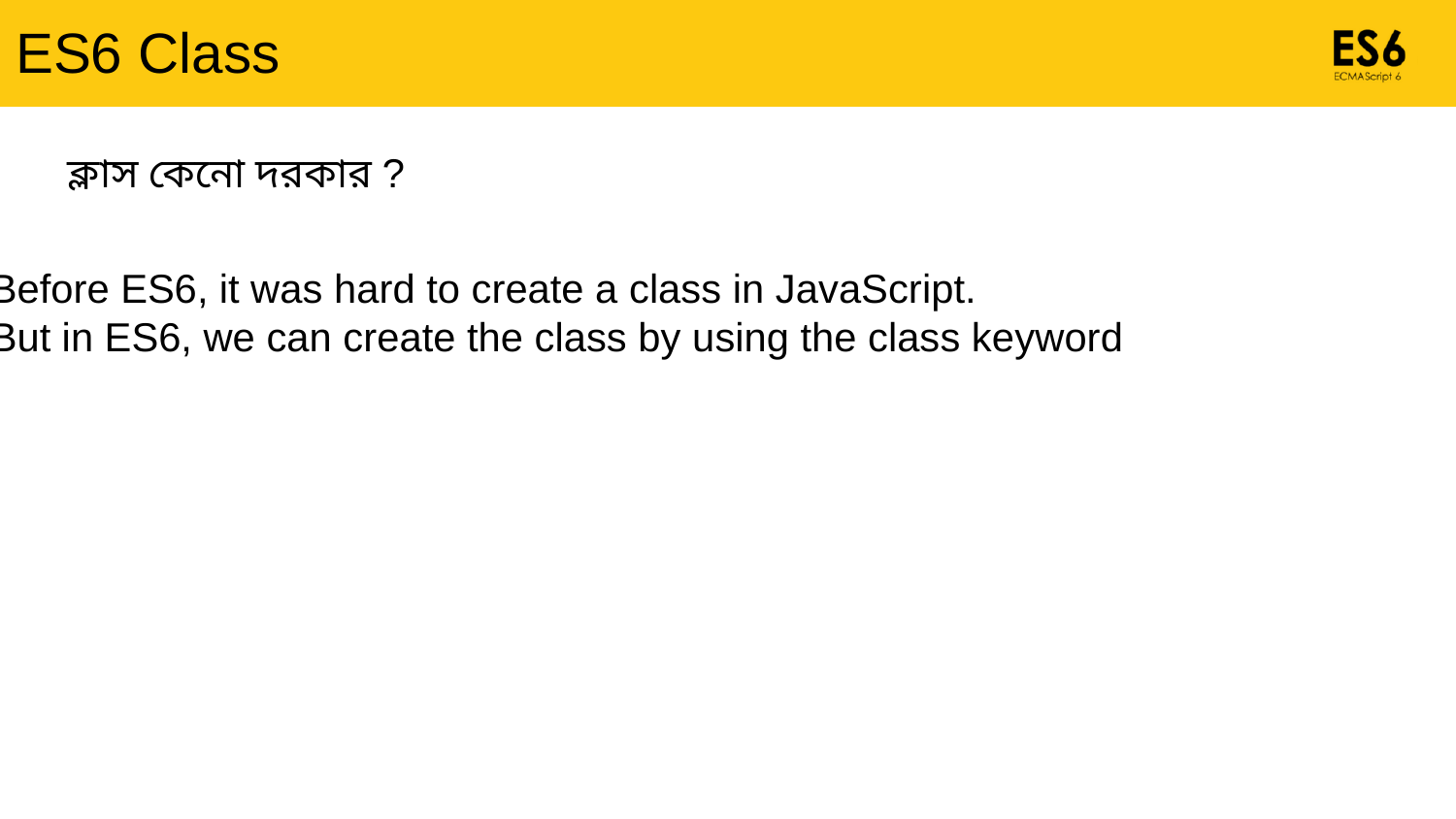

ES6 Class

ক্লাস কেনো দরকার ?

Before ES6, it was hard to create a class in JavaScript.
But in ES6, we can create the class by using the class keyword